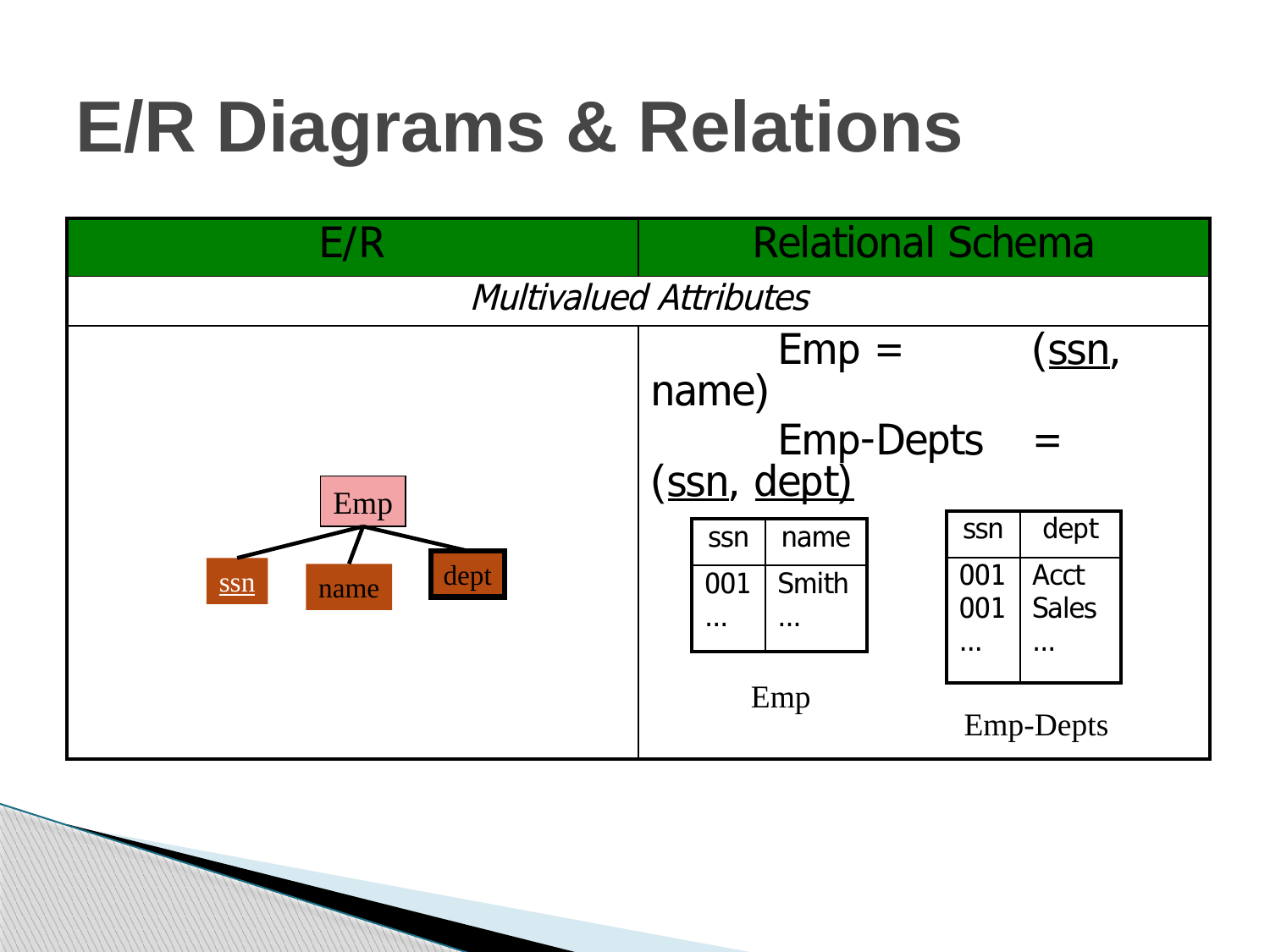

# E/R Diagrams & Relations
| E/R | Relational Schema |
| --- | --- |
| Multivalued Attributes |  |
|  | Emp = (ssn, name) Emp-Depts = (ssn, dept) |
Emp
dept
ssn
name
| ssn | dept |
| --- | --- |
| 001 001 … | Acct Sales … |
| ssn | name |
| --- | --- |
| 001 … | Smith … |
Emp
Emp-Depts